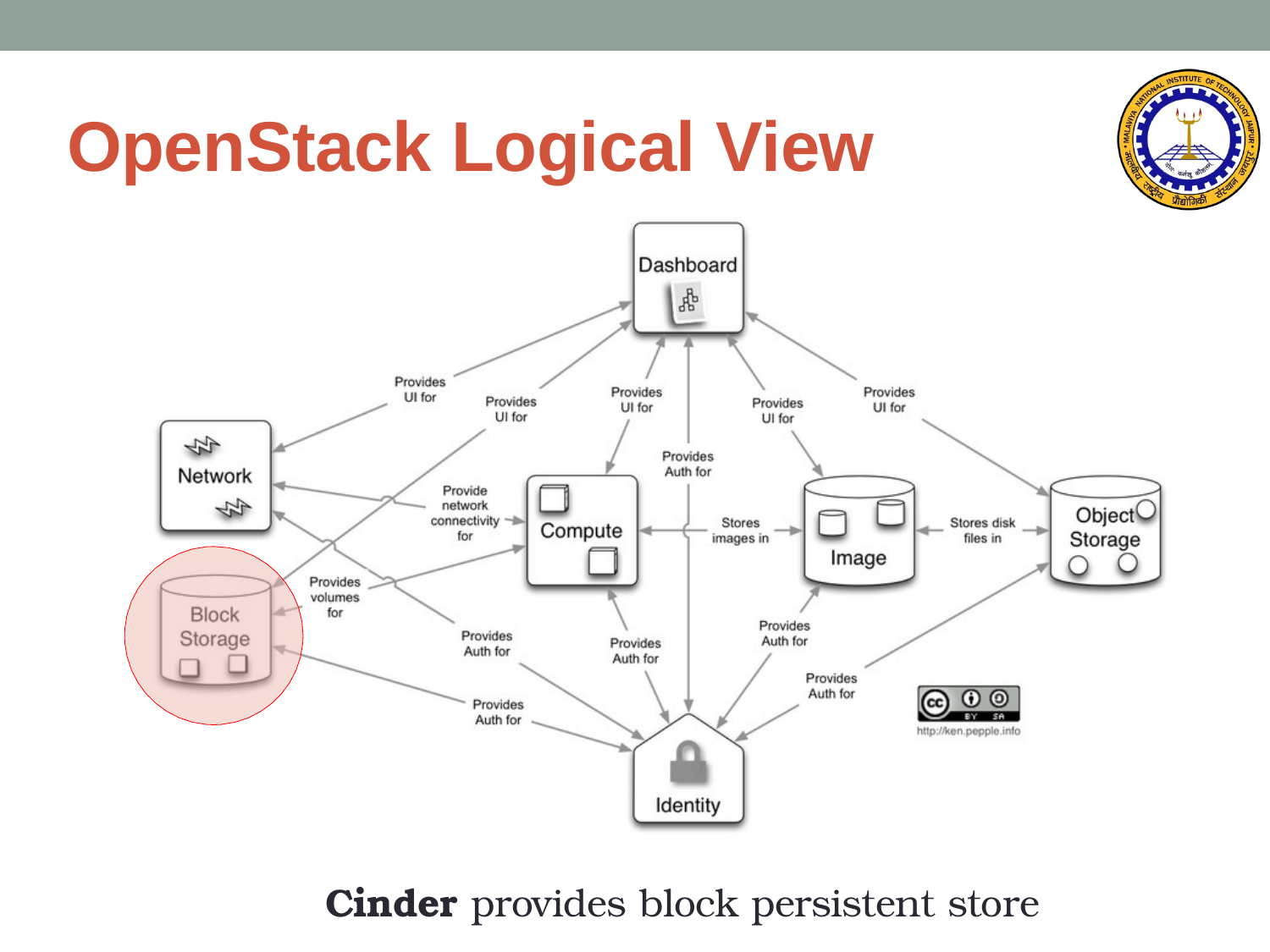

# OpenStack Logical View

Cinder provides block persistent store